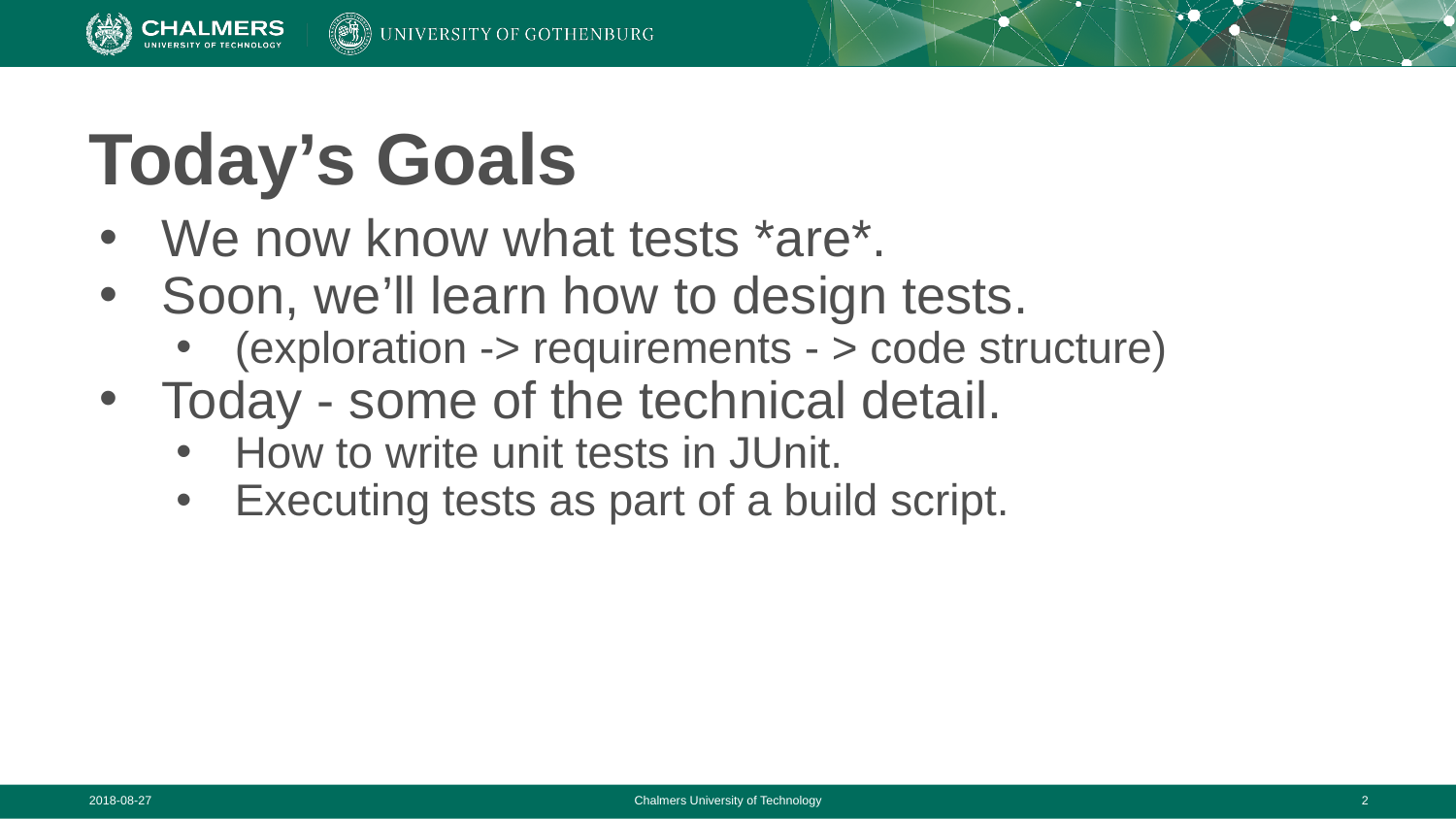

# Today’s Goals
We now know what tests *are*.
Soon, we’ll learn how to design tests.
(exploration -> requirements - > code structure)
Today - some of the technical detail.
How to write unit tests in JUnit.
Executing tests as part of a build script.
2018-08-27
Chalmers University of Technology
2